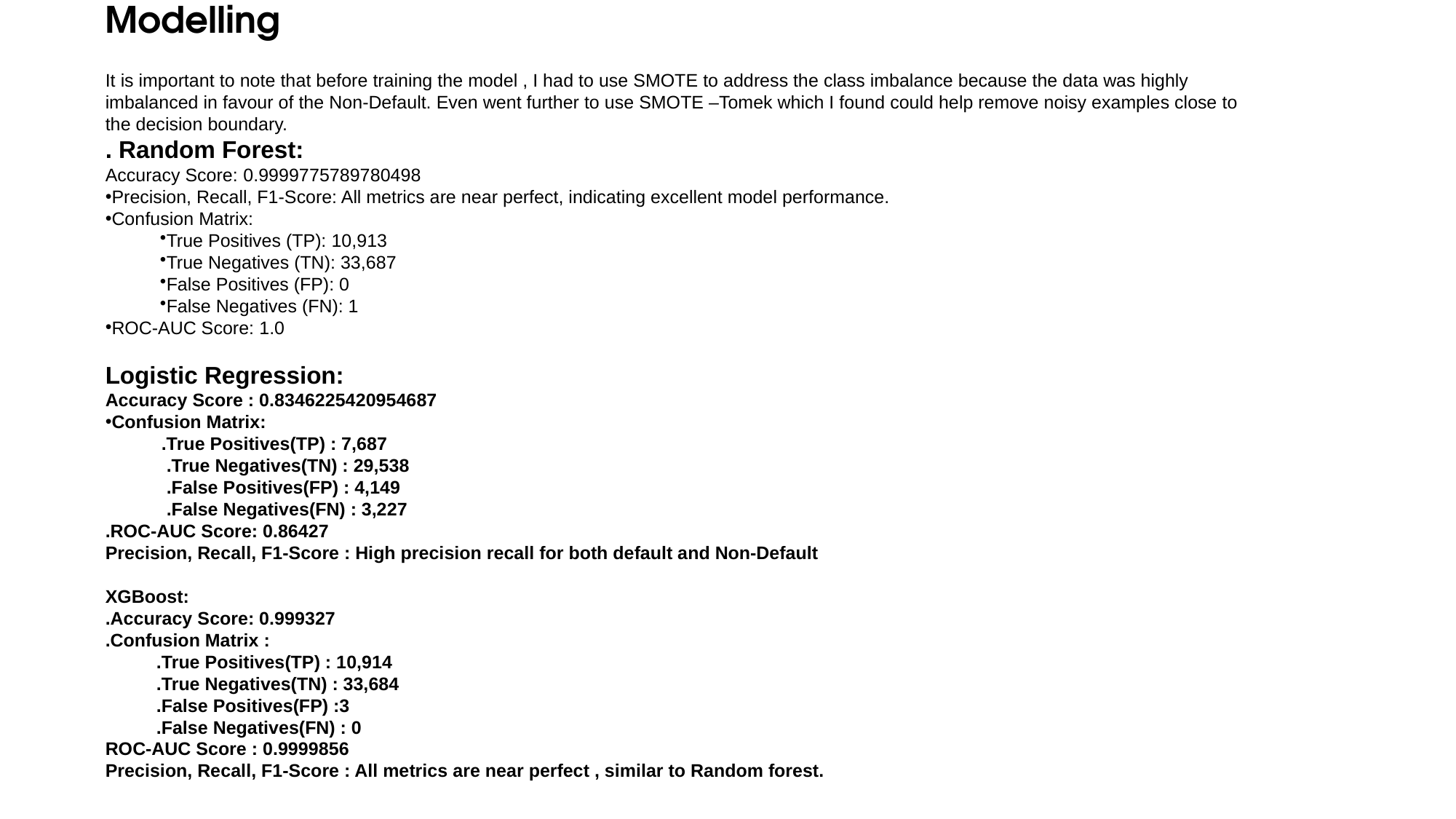

# Modelling
It is important to note that before training the model , I had to use SMOTE to address the class imbalance because the data was highly imbalanced in favour of the Non-Default. Even went further to use SMOTE –Tomek which I found could help remove noisy examples close to the decision boundary.
. Random Forest:
Accuracy Score: 0.9999775789780498
Precision, Recall, F1-Score: All metrics are near perfect, indicating excellent model performance.
Confusion Matrix:
True Positives (TP): 10,913
True Negatives (TN): 33,687
False Positives (FP): 0
False Negatives (FN): 1
ROC-AUC Score: 1.0

Logistic Regression:
Accuracy Score : 0.8346225420954687
Confusion Matrix:
           .True Positives(TP) : 7,687
            .True Negatives(TN) : 29,538
            .False Positives(FP) : 4,149
            .False Negatives(FN) : 3,227
.ROC-AUC Score: 0.86427
Precision, Recall, F1-Score : High precision recall for both default and Non-Default

XGBoost:
.Accuracy Score: 0.999327
.Confusion Matrix :
          .True Positives(TP) : 10,914
          .True Negatives(TN) : 33,684
          .False Positives(FP) :3
          .False Negatives(FN) : 0
ROC-AUC Score : 0.9999856
Precision, Recall, F1-Score : All metrics are near perfect , similar to Random forest.